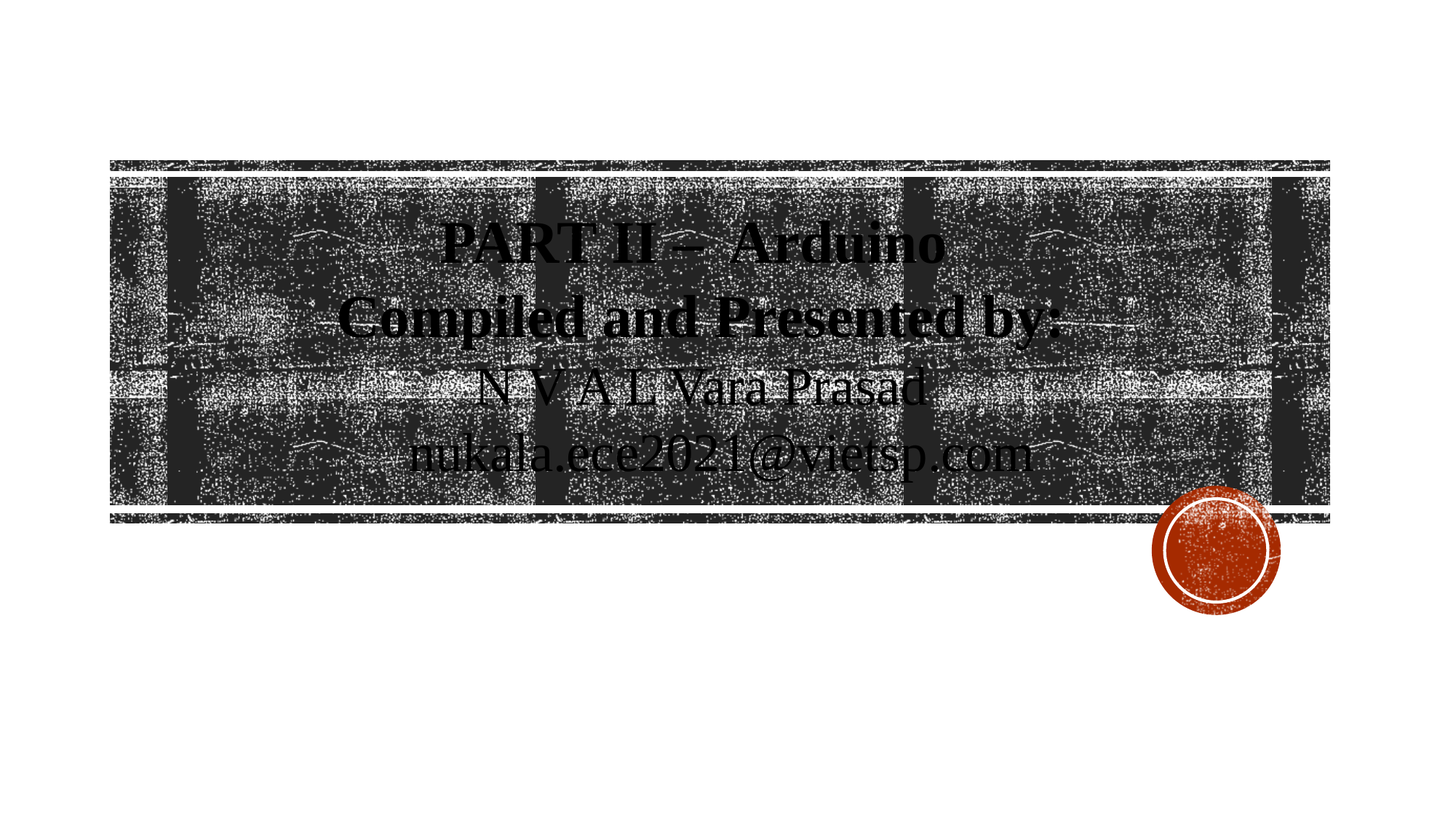

PART II –  Arduino
Compiled and Presented by:
N V A L Vara Prasad
   nukala.ece2021@vietsp.com